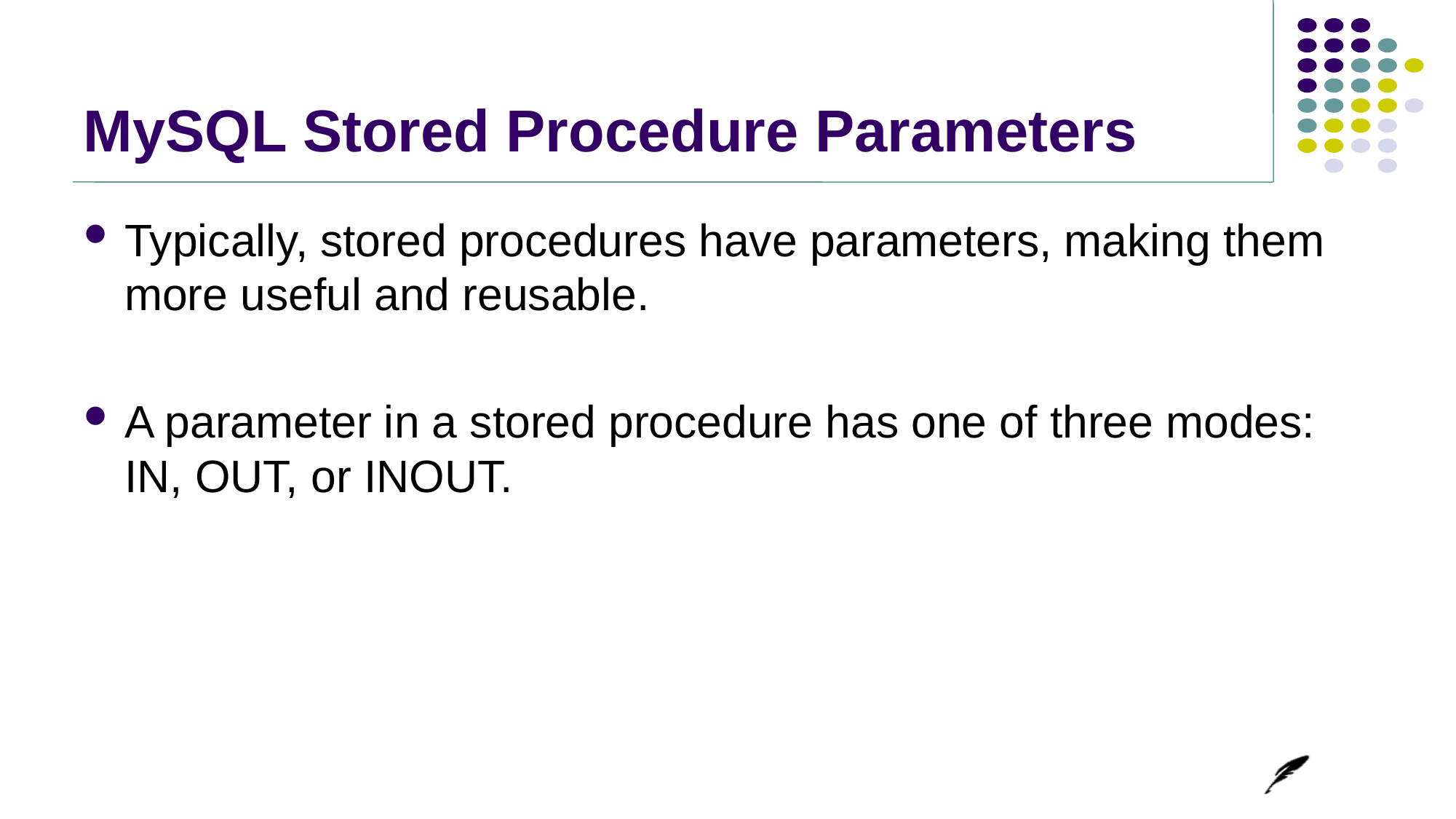

# MySQL Stored Procedure Parameters
Typically, stored procedures have parameters, making them more useful and reusable.

A parameter in a stored procedure has one of three modes: IN, OUT, or INOUT.